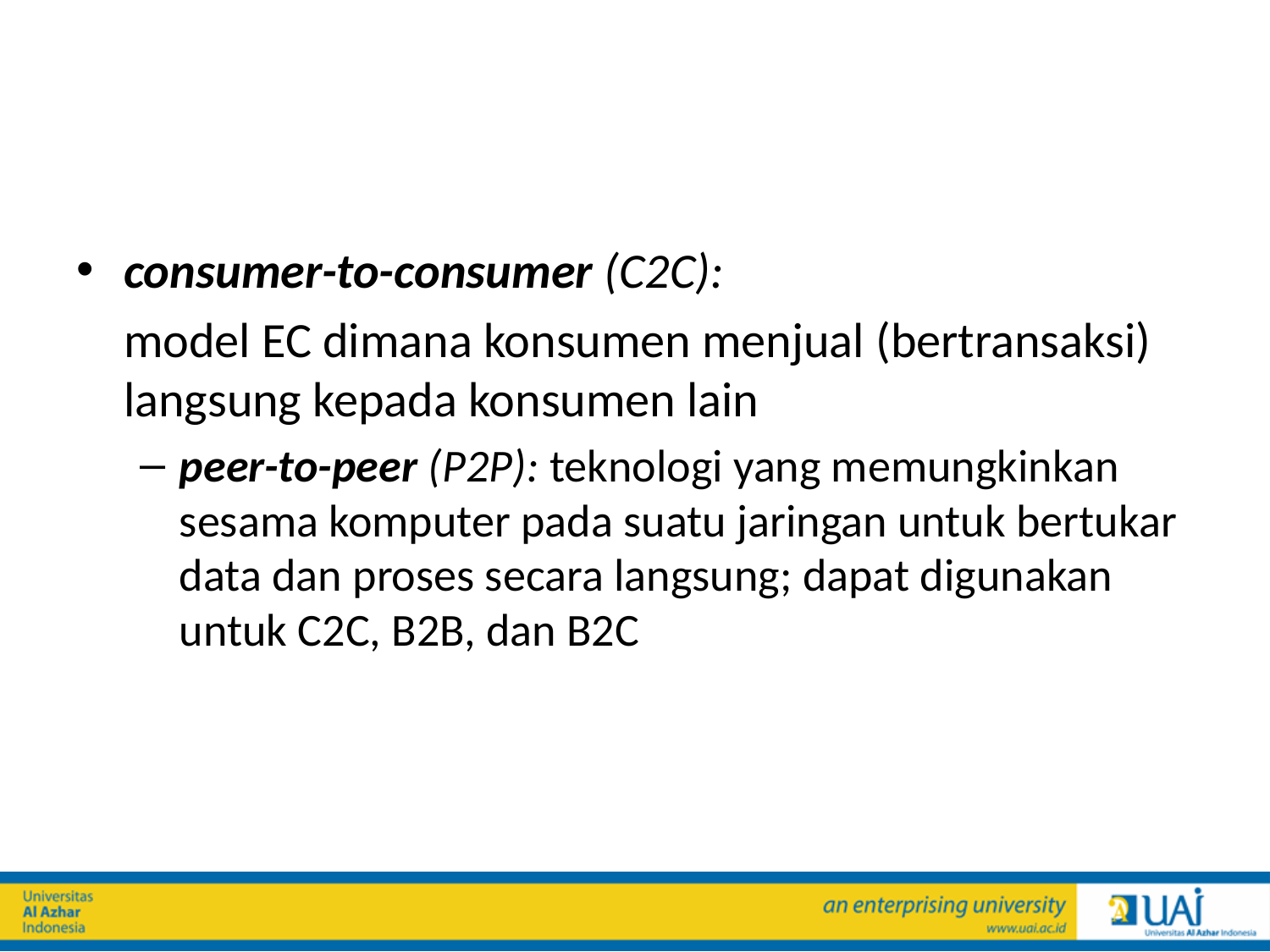

#
consumer-to-consumer (C2C):
	model EC dimana konsumen menjual (bertransaksi) langsung kepada konsumen lain
peer-to-peer (P2P): teknologi yang memungkinkan sesama komputer pada suatu jaringan untuk bertukar data dan proses secara langsung; dapat digunakan untuk C2C, B2B, dan B2C